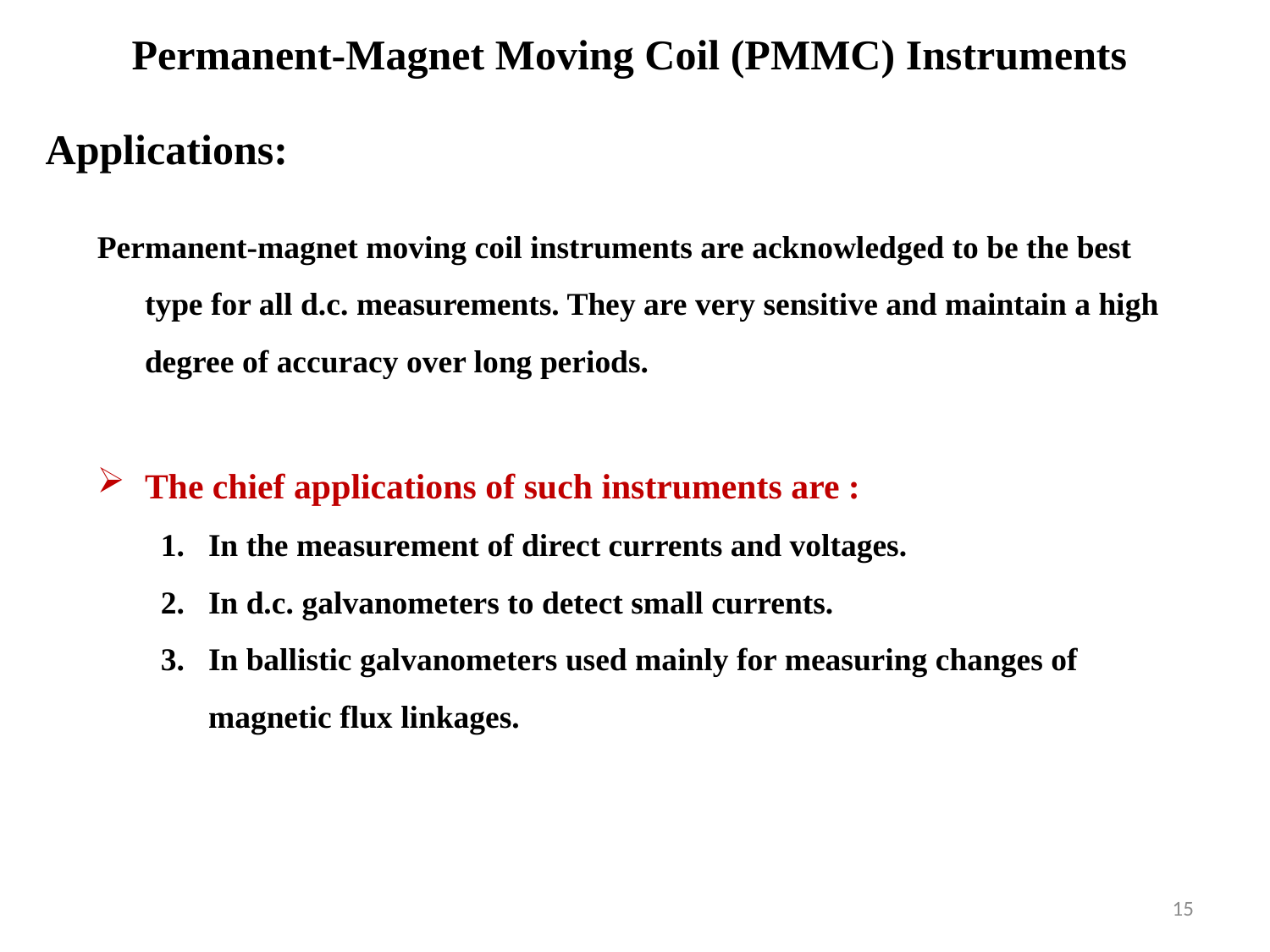

Permanent-Magnet Moving Coil (PMMC) Instruments
Applications:
Permanent-magnet moving coil instruments are acknowledged to be the best type for all d.c. measurements. They are very sensitive and maintain a high degree of accuracy over long periods.

The chief applications of such instruments are :
In the measurement of direct currents and voltages.
In d.c. galvanometers to detect small currents.
In ballistic galvanometers used mainly for measuring changes of magnetic flux linkages.
15